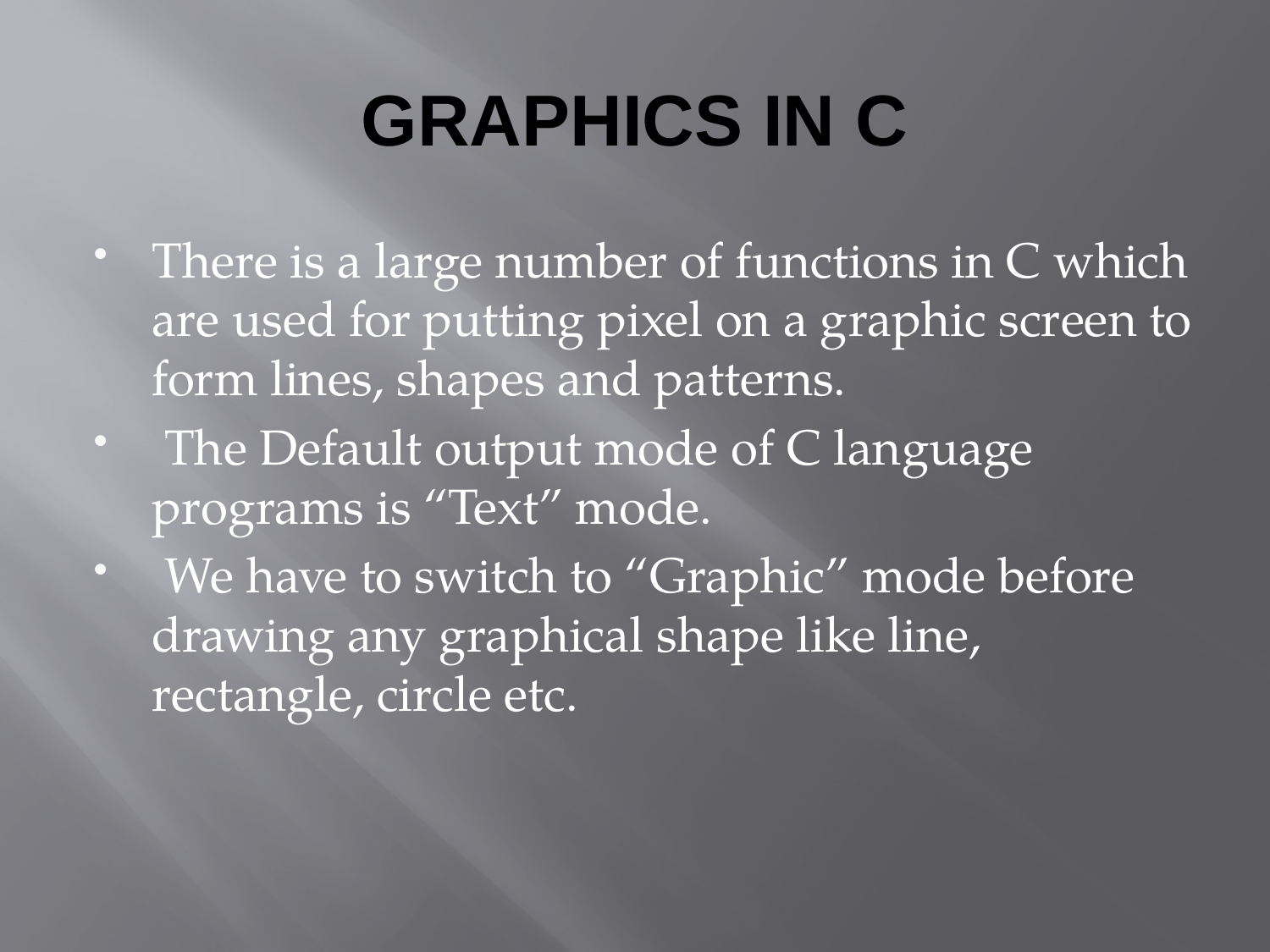

# GRAPHICS IN C
There is a large number of functions in C which are used for putting pixel on a graphic screen to form lines, shapes and patterns.
 The Default output mode of C language programs is “Text” mode.
 We have to switch to “Graphic” mode before drawing any graphical shape like line, rectangle, circle etc.